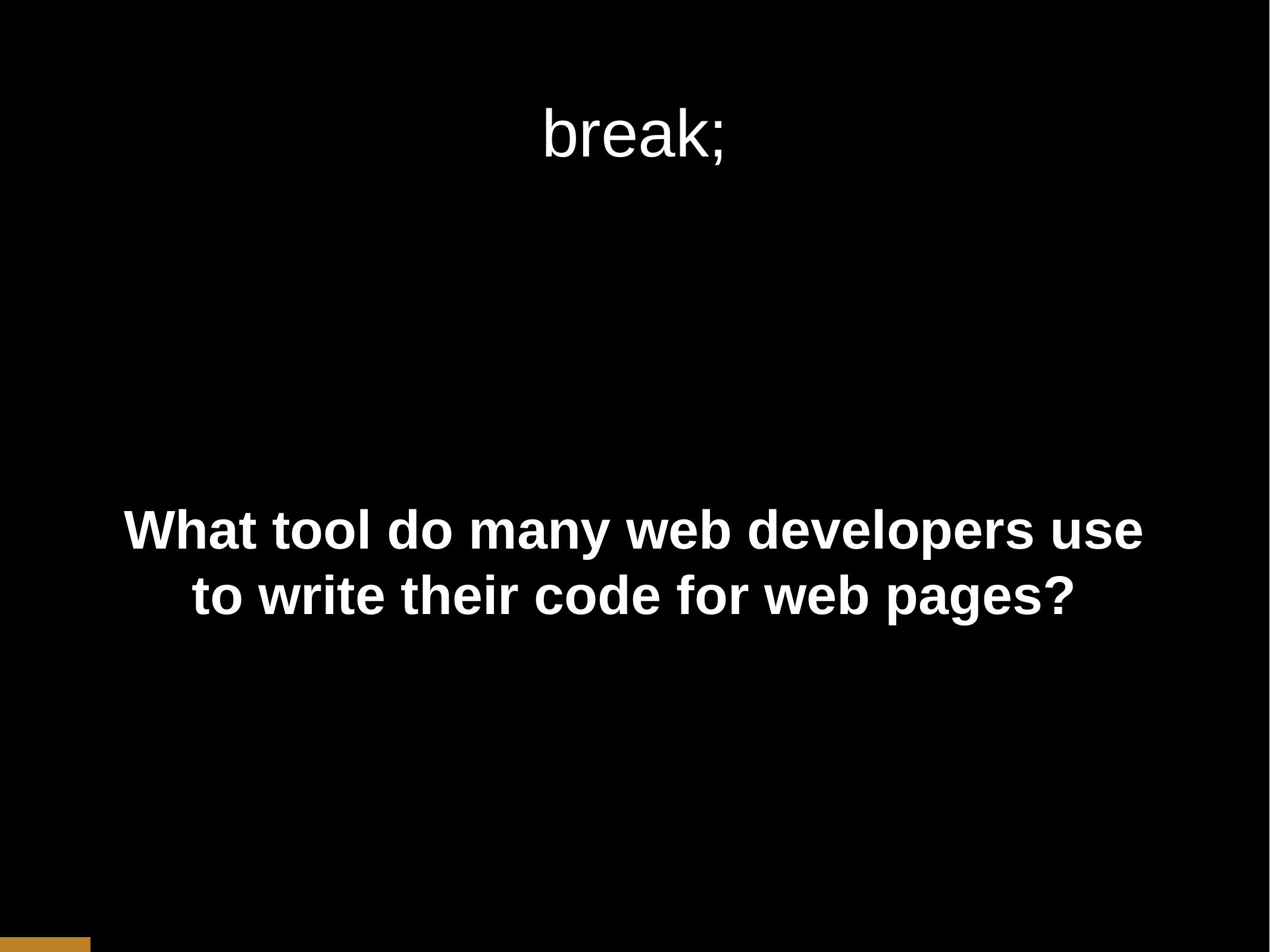

# break;
What tool do many web developers use to write their code for web pages?